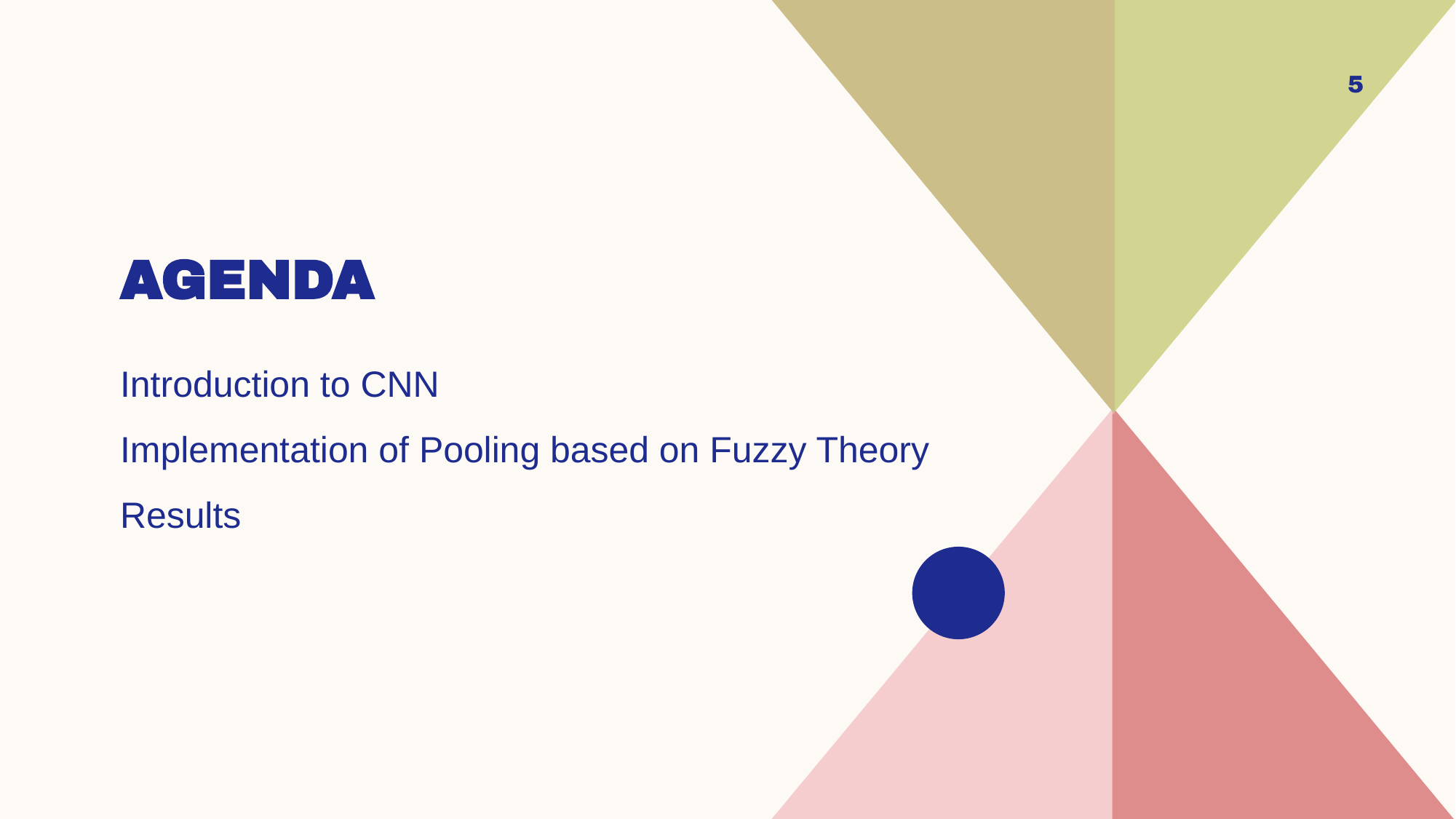

5
# agenda
Introduction to CNN
Implementation of Pooling based on Fuzzy Theory
Results